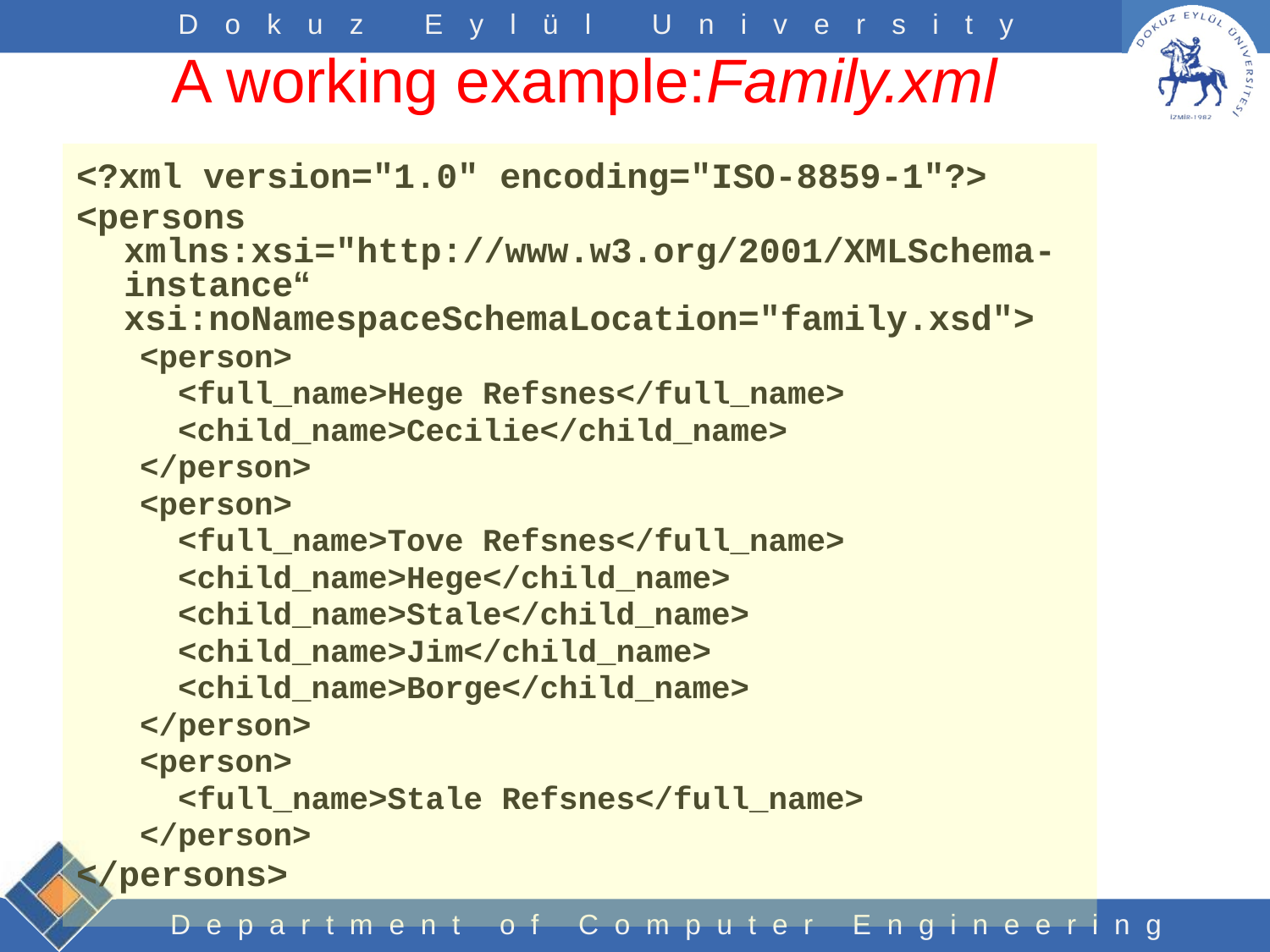

# A working example:Family.xml

<?xml version="1.0" encoding="ISO-8859-1"?>
<persons xmlns:xsi="http://www.w3.org/2001/XMLSchema-instance“ xsi:noNamespaceSchemaLocation="family.xsd">
<person>
  <full_name>Hege Refsnes</full_name>
  <child_name>Cecilie</child_name>
</person>
<person>
  <full_name>Tove Refsnes</full_name>
  <child_name>Hege</child_name>
  <child_name>Stale</child_name>
  <child_name>Jim</child_name>
  <child_name>Borge</child_name>
</person>
<person>
  <full_name>Stale Refsnes</full_name>
</person>
</persons>